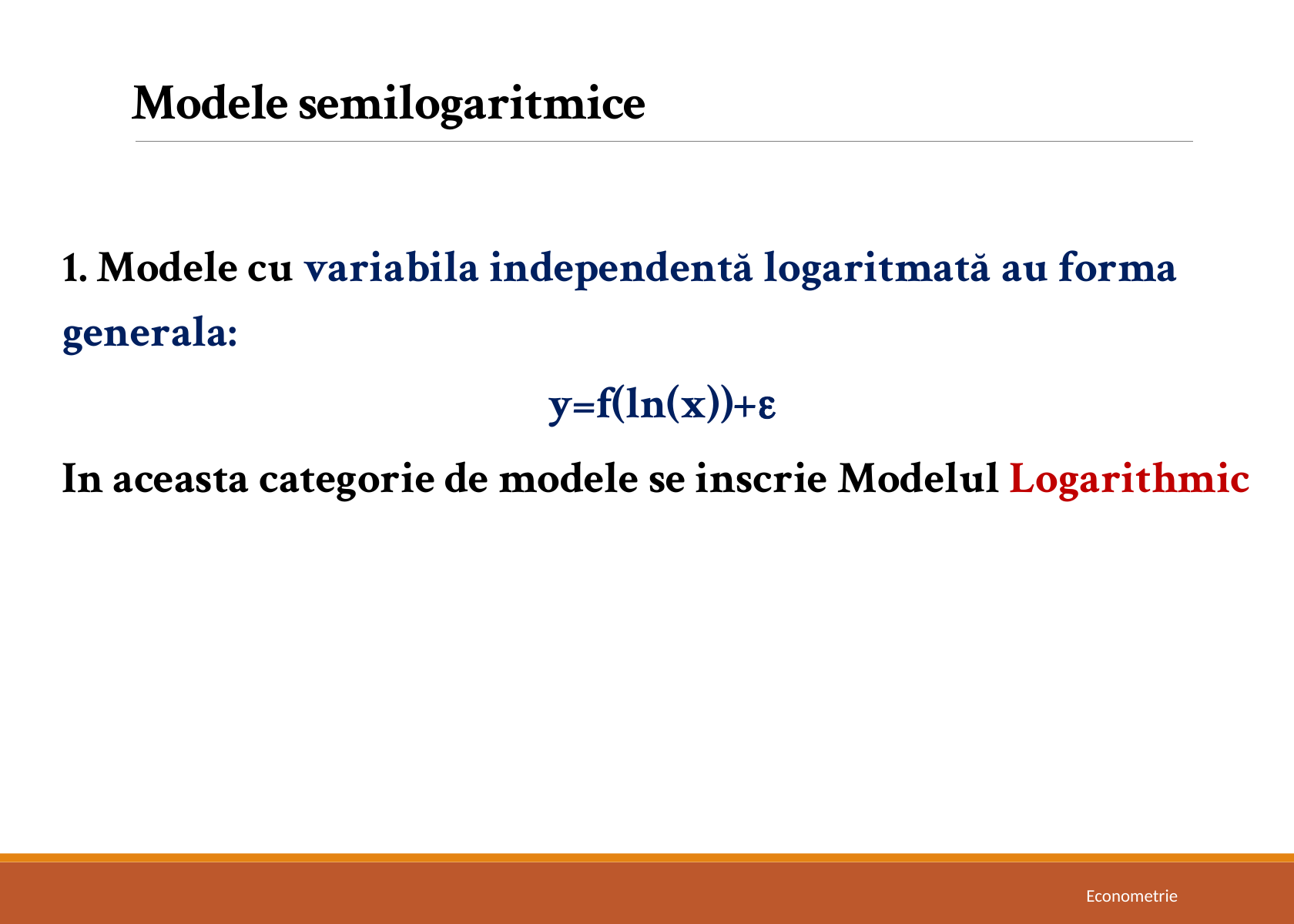

# Modele semilogaritmice

1. Modele cu variabila independentă logaritmată au forma generala:
y=f(ln(x))+ε
In aceasta categorie de modele se inscrie Modelul Logarithmic

Econometrie